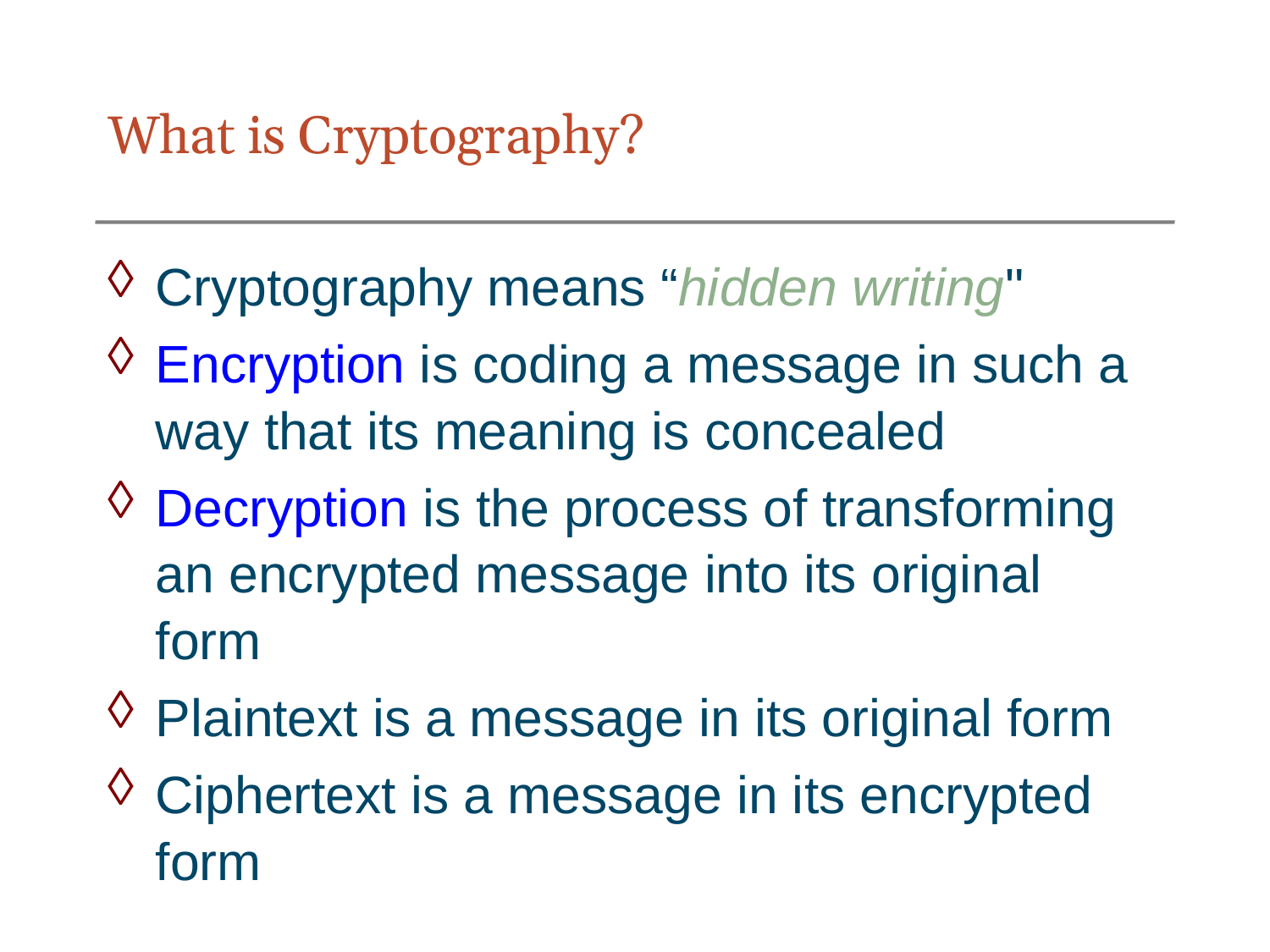

# What is Cryptography?
Cryptography means “hidden writing"
Encryption is coding a message in such a way that its meaning is concealed
Decryption is the process of transforming an encrypted message into its original form
Plaintext is a message in its original form
Ciphertext is a message in its encrypted form